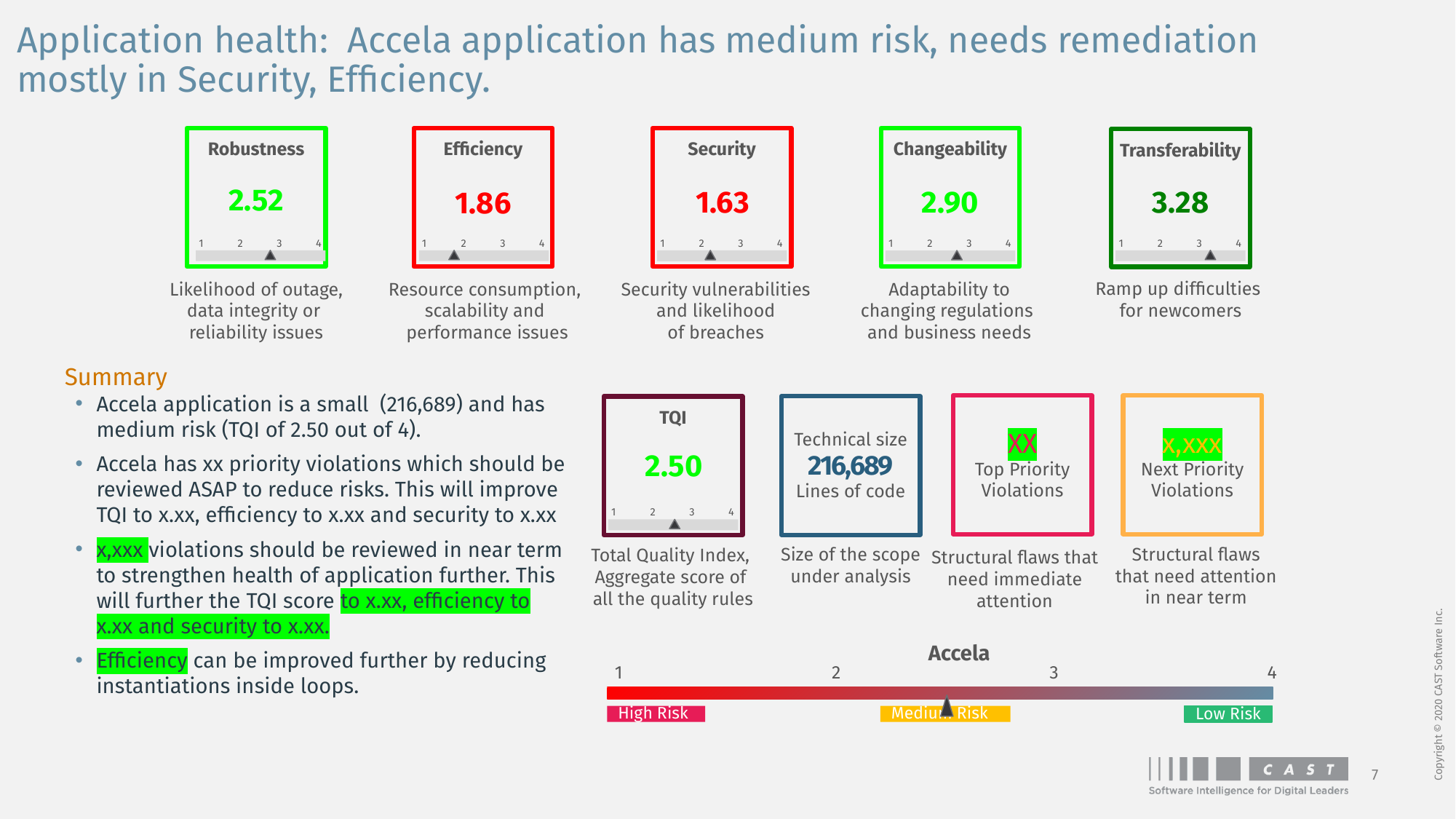

Application health:  Accela application has medium risk, needs remediation mostly in Security, Efficiency.
Robustness
Efficiency
Security

Changeability
Transferability
2.52
1.63
2.90
3.28
1.86
1
2
3
4

1
2
3
4

1
2
3
4

1
2
3
4

1
2
3
4

Likelihood of outage,
data integrity or
reliability issues
Resource consumption,
scalability and
performance issues
Security vulnerabilities
and likelihood
of breaches
Adaptability to
changing regulations
and business needs
Ramp up difficulties
for newcomers
Summary
Accela application is a small  (216,689) and has medium risk (TQI of 2.50 out of 4).
Accela has xx priority violations which should be reviewed ASAP to reduce risks. This will improve TQI to x.xx, efficiency to x.xx and security to x.xx
x,xxx violations should be reviewed in near term to strengthen health of application further. This will further the TQI score to x.xx, efficiency to x.xx and security to x.xx.
Efficiency can be improved further by reducing instantiations inside loops.
XX
Top Priority
Violations
x,xxx
Next Priority
Violations
Technical size
216,689
Lines of code
TQI
2.50
1
2
3
4

Structural flaws that need attention in near term
Size of the scope
under analysis
Total Quality Index,
Aggregate score of
all the quality rules
Structural flaws that need immediate attention
Accela
1
2
3
4

High Risk
Medium Risk
Low Risk